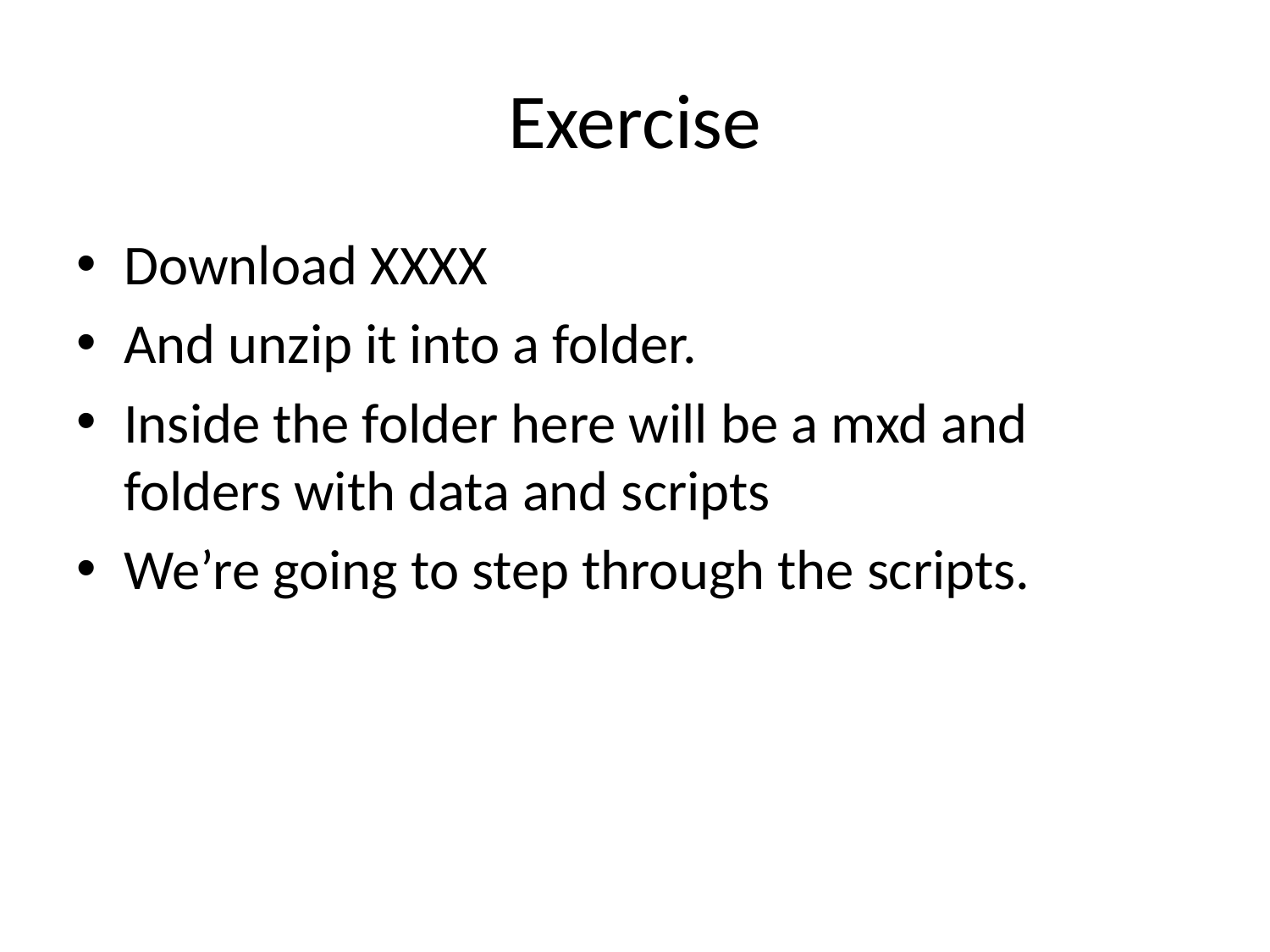

# Exercise
Download XXXX
And unzip it into a folder.
Inside the folder here will be a mxd and folders with data and scripts
We’re going to step through the scripts.